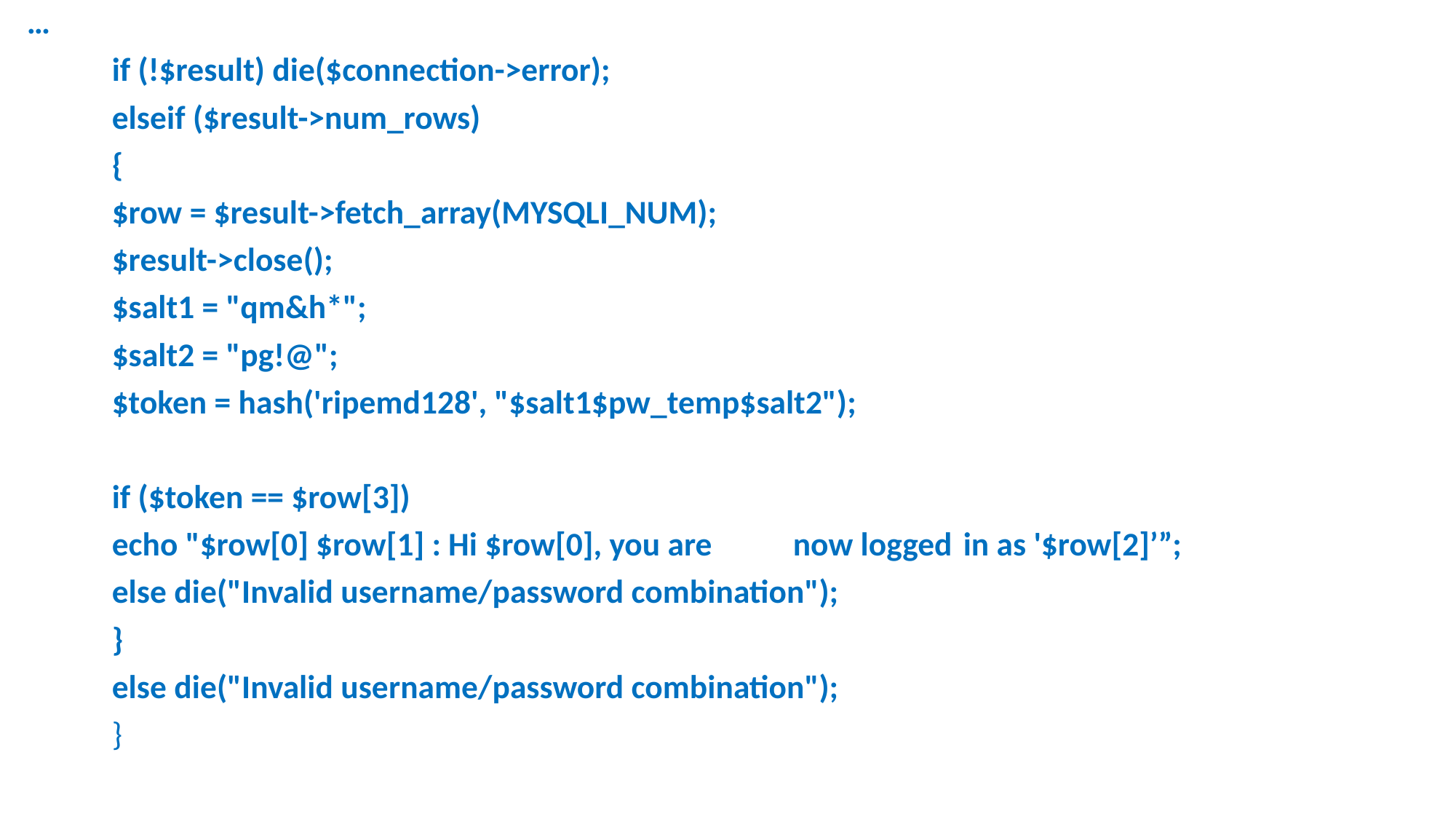

…
		if (!$result) die($connection->error);
		elseif ($result->num_rows)
		{
			$row = $result->fetch_array(MYSQLI_NUM);
			$result->close();
			$salt1 = "qm&h*";
			$salt2 = "pg!@";
			$token = hash('ripemd128', "$salt1$pw_temp$salt2");

			if ($token == $row[3])
				echo "$row[0] $row[1] : Hi $row[0], you are 	now logged 					in as '$row[2]’”;
			else die("Invalid username/password combination");
		}
		else die("Invalid username/password combination");
	}